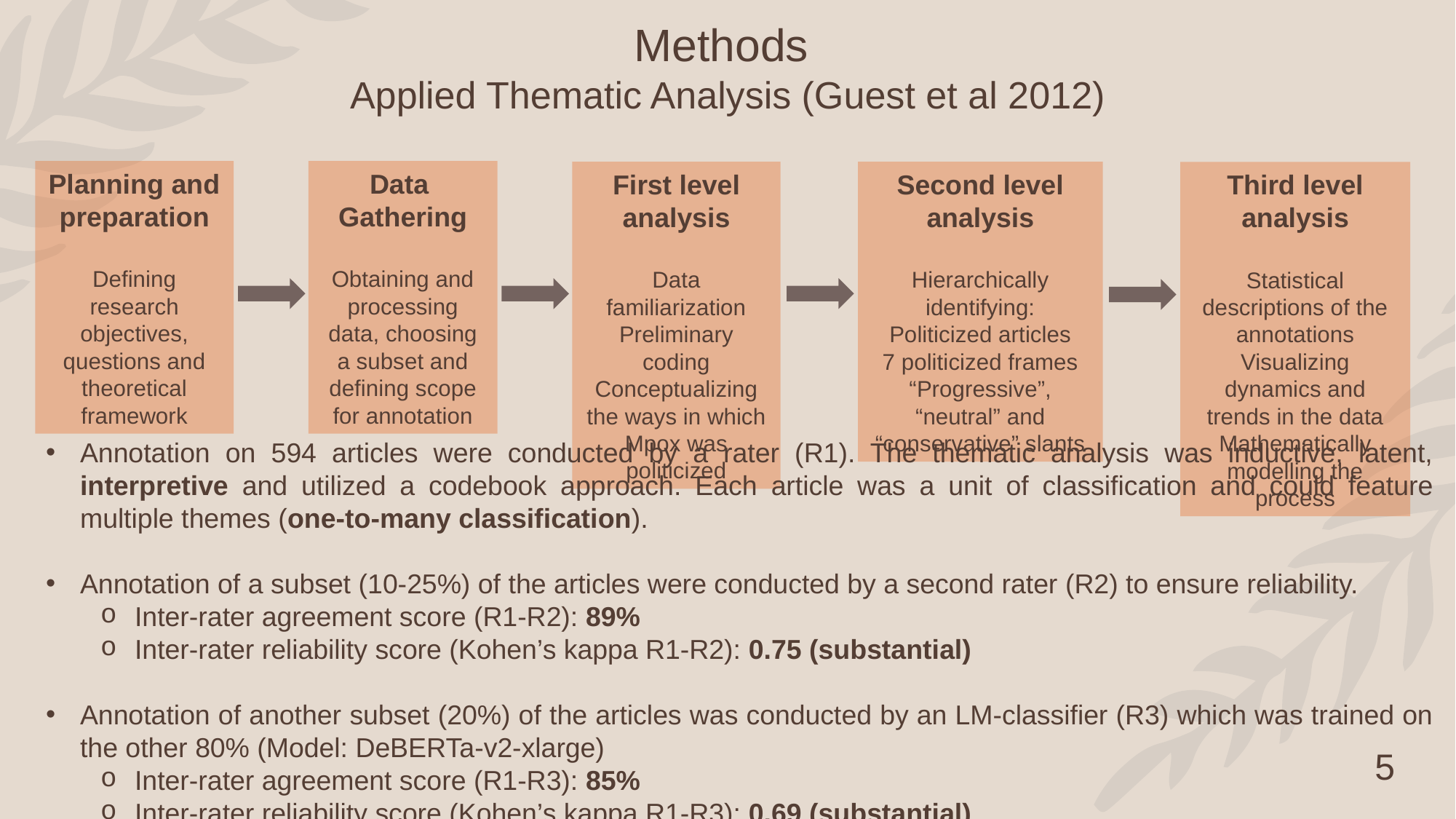

Methods
Applied Thematic Analysis (Guest et al 2012)
Data
Gathering

Obtaining and processing data, choosing a subset and defining scope for annotation
Planning and preparation

Defining research objectives, questions and theoretical framework
First level analysis

Data familiarization
Preliminary coding
Conceptualizing the ways in which Mpox was politicized
Second level analysis

Hierarchically identifying:
Politicized articles
7 politicized frames
“Progressive”, “neutral” and “conservative” slants
Third level analysis

Statistical descriptions of the annotations
Visualizing dynamics and trends in the data
Mathematically modelling the process

Annotation on 594 articles were conducted by a rater (R1). The thematic analysis was inductive, latent, interpretive and utilized a codebook approach. Each article was a unit of classification and could feature multiple themes (one-to-many classification).

Annotation of a subset (10-25%) of the articles were conducted by a second rater (R2) to ensure reliability.
Inter-rater agreement score (R1-R2): 89%
Inter-rater reliability score (Kohen’s kappa R1-R2): 0.75 (substantial)

Annotation of another subset (20%) of the articles was conducted by an LM-classifier (R3) which was trained on the other 80% (Model: DeBERTa-v2-xlarge)
Inter-rater agreement score (R1-R3): 85%
Inter-rater reliability score (Kohen’s kappa R1-R3): 0.69 (substantial)
5